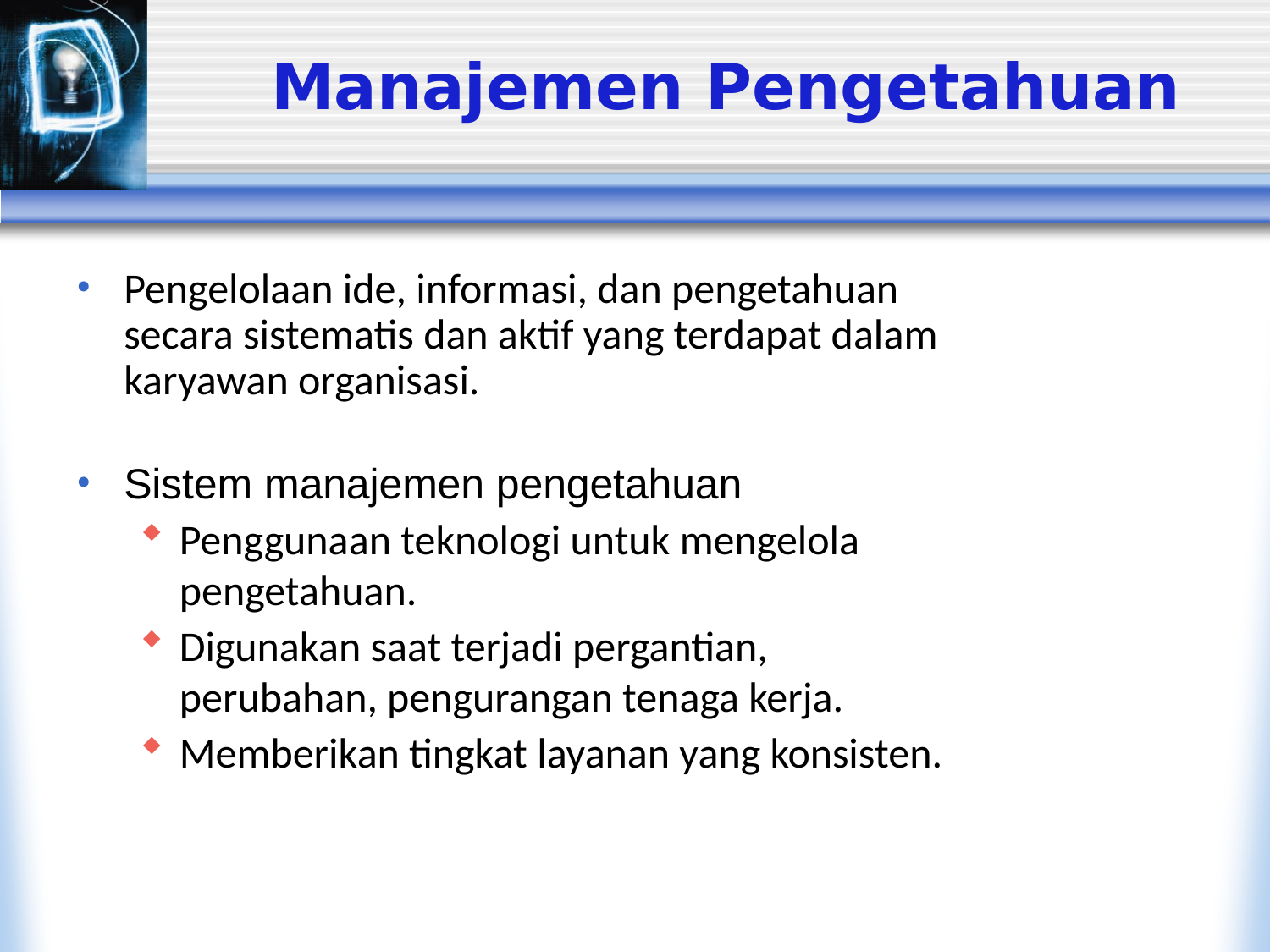

# Manajemen Pengetahuan
Pengelolaan ide, informasi, dan pengetahuan secara sistematis dan aktif yang terdapat dalam karyawan organisasi.

Sistem manajemen pengetahuan
Penggunaan teknologi untuk mengelola pengetahuan.
Digunakan saat terjadi pergantian, perubahan, pengurangan tenaga kerja.
Memberikan tingkat layanan yang konsisten.